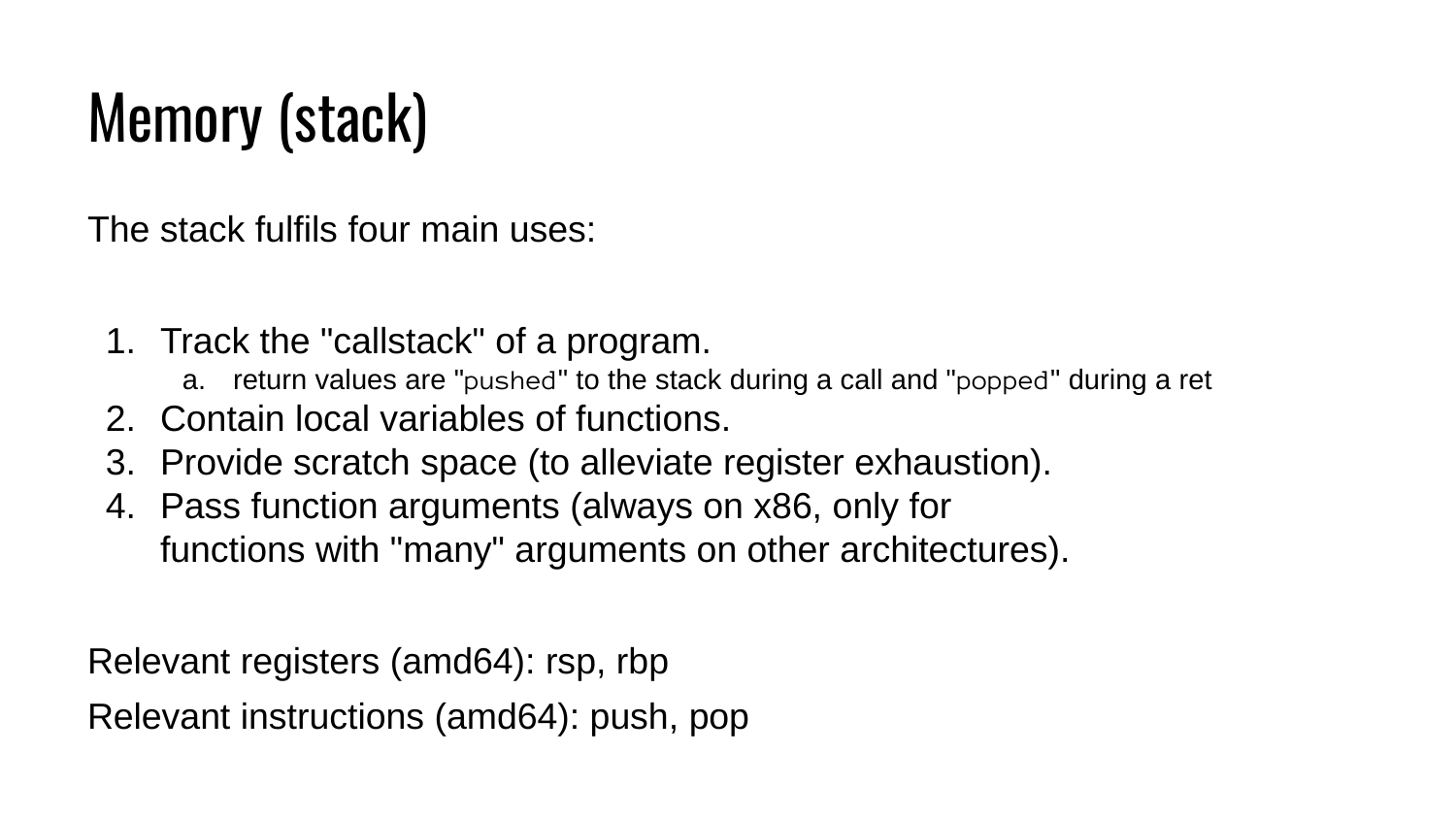

# Memory (stack)
The stack fulfils four main uses:

Track the "callstack" of a program.
return values are "pushed" to the stack during a call and "popped" during a ret
Contain local variables of functions.
Provide scratch space (to alleviate register exhaustion).
Pass function arguments (always on x86, only for
functions with "many" arguments on other architectures).

Relevant registers (amd64): rsp, rbp
Relevant instructions (amd64): push, pop